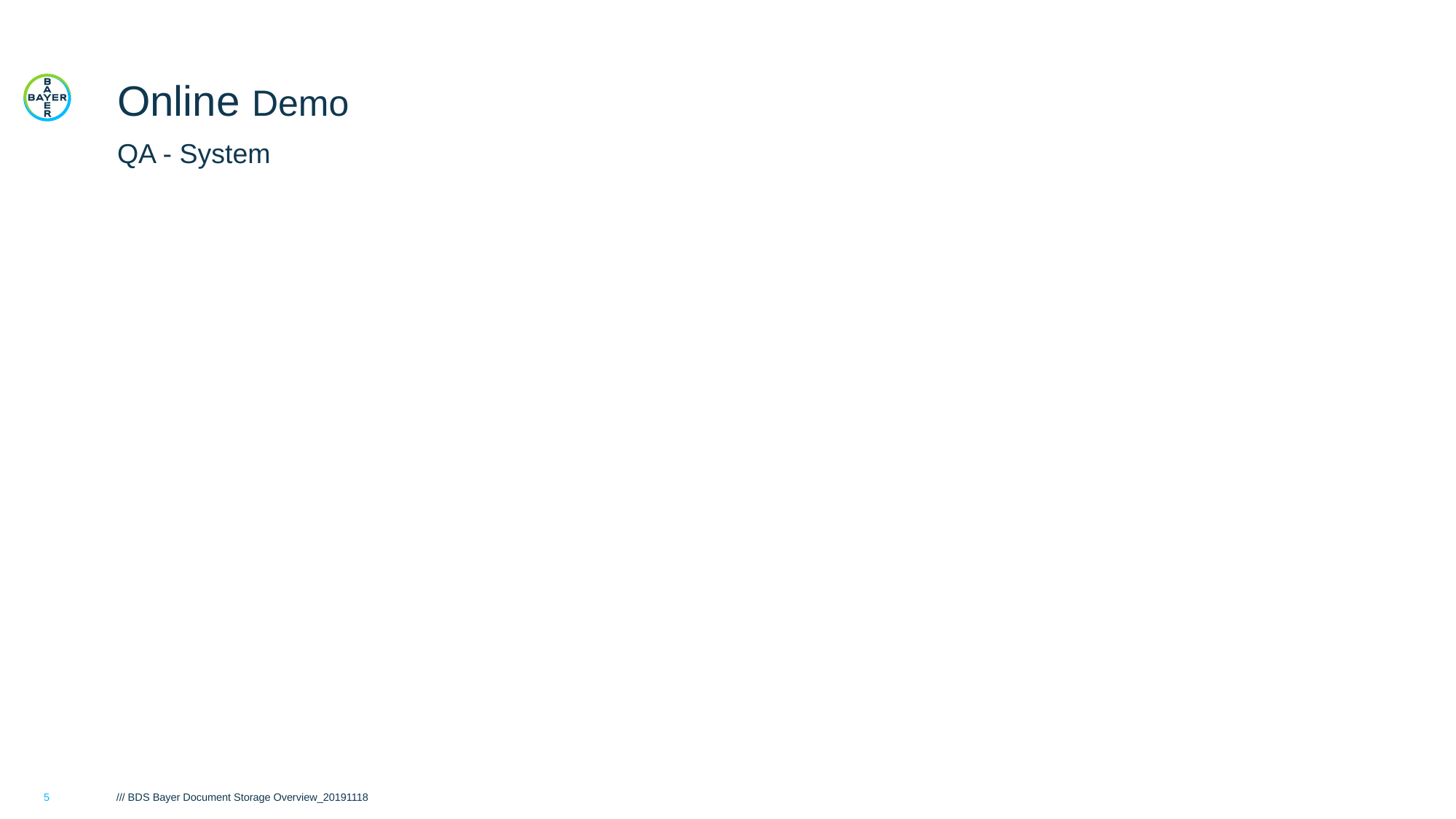

# Online Demo
QA - System

5
/// BDS Bayer Document Storage Overview_20191118